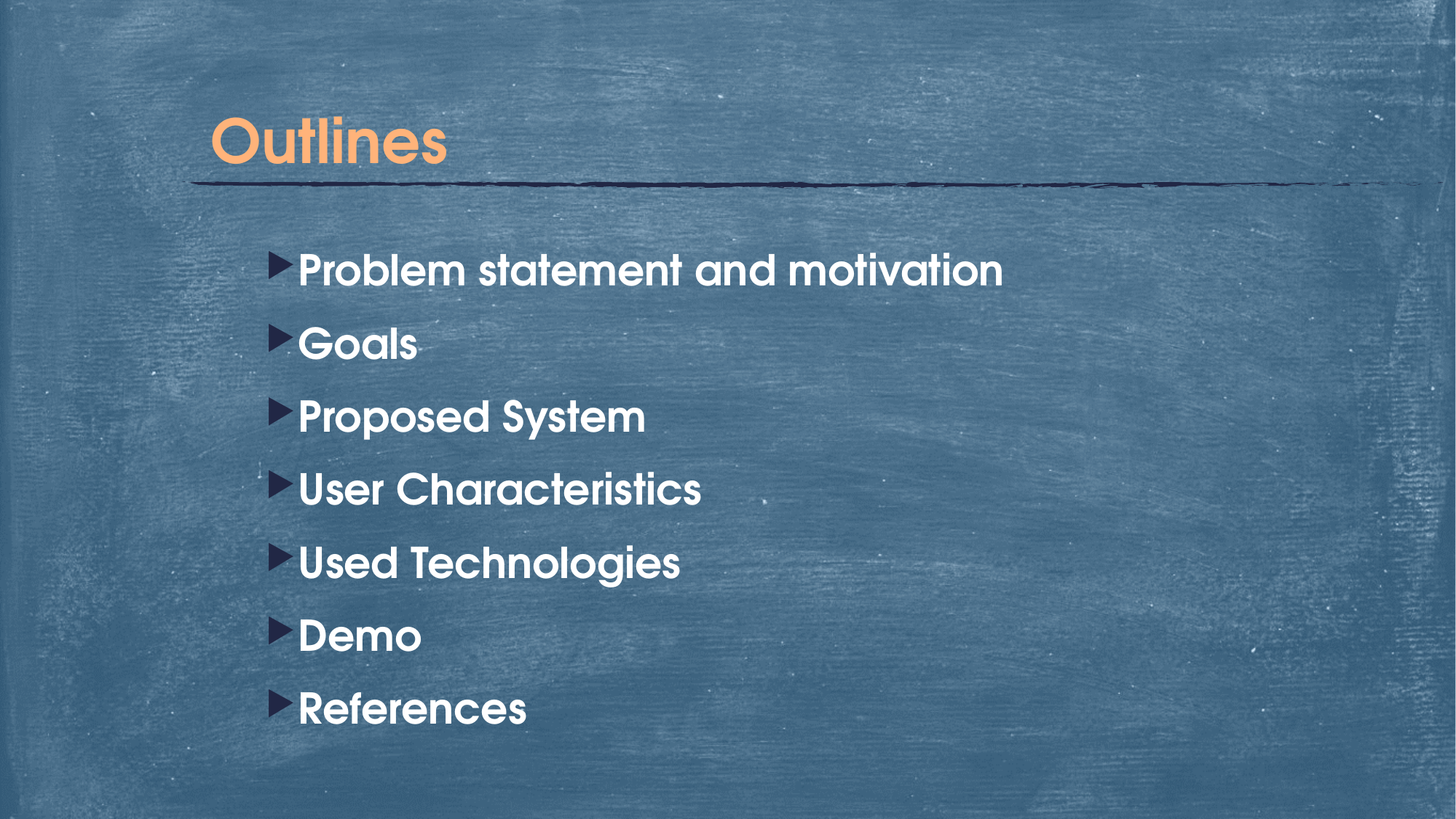

# Outlines
Problem statement and motivation
Goals
Proposed System
User Characteristics
Used Technologies
Demo
References